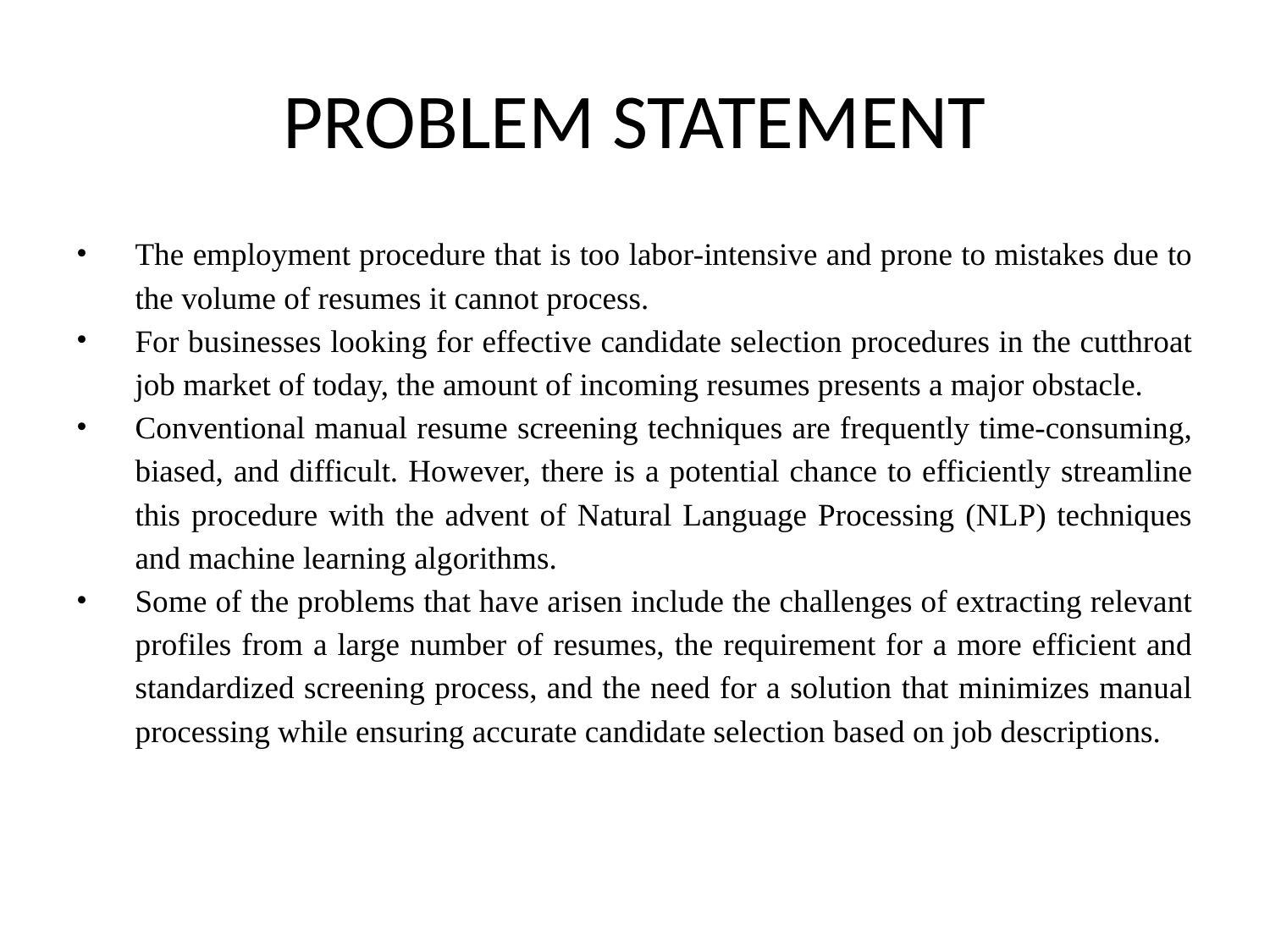

# PROBLEM STATEMENT
The employment procedure that is too labor-intensive and prone to mistakes due to the volume of resumes it cannot process.
For businesses looking for effective candidate selection procedures in the cutthroat job market of today, the amount of incoming resumes presents a major obstacle.
Conventional manual resume screening techniques are frequently time-consuming, biased, and difficult. However, there is a potential chance to efficiently streamline this procedure with the advent of Natural Language Processing (NLP) techniques and machine learning algorithms.
Some of the problems that have arisen include the challenges of extracting relevant profiles from a large number of resumes, the requirement for a more efficient and standardized screening process, and the need for a solution that minimizes manual processing while ensuring accurate candidate selection based on job descriptions.